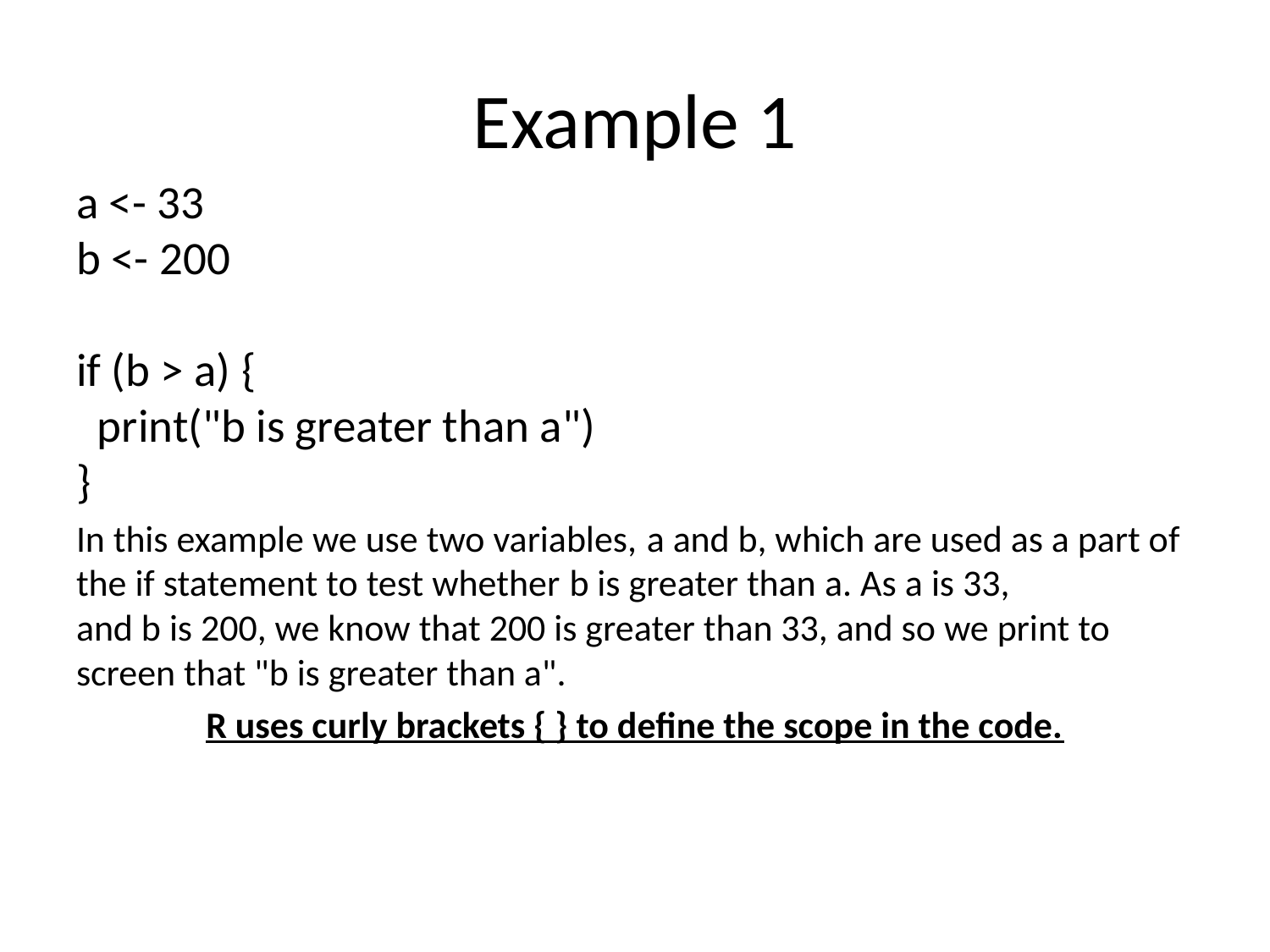

# Example 1
a <- 33
b <- 200
if (b > a) {
  print("b is greater than a")
}
In this example we use two variables, a and b, which are used as a part of the if statement to test whether b is greater than a. As a is 33, and b is 200, we know that 200 is greater than 33, and so we print to screen that "b is greater than a".
R uses curly brackets { } to define the scope in the code.